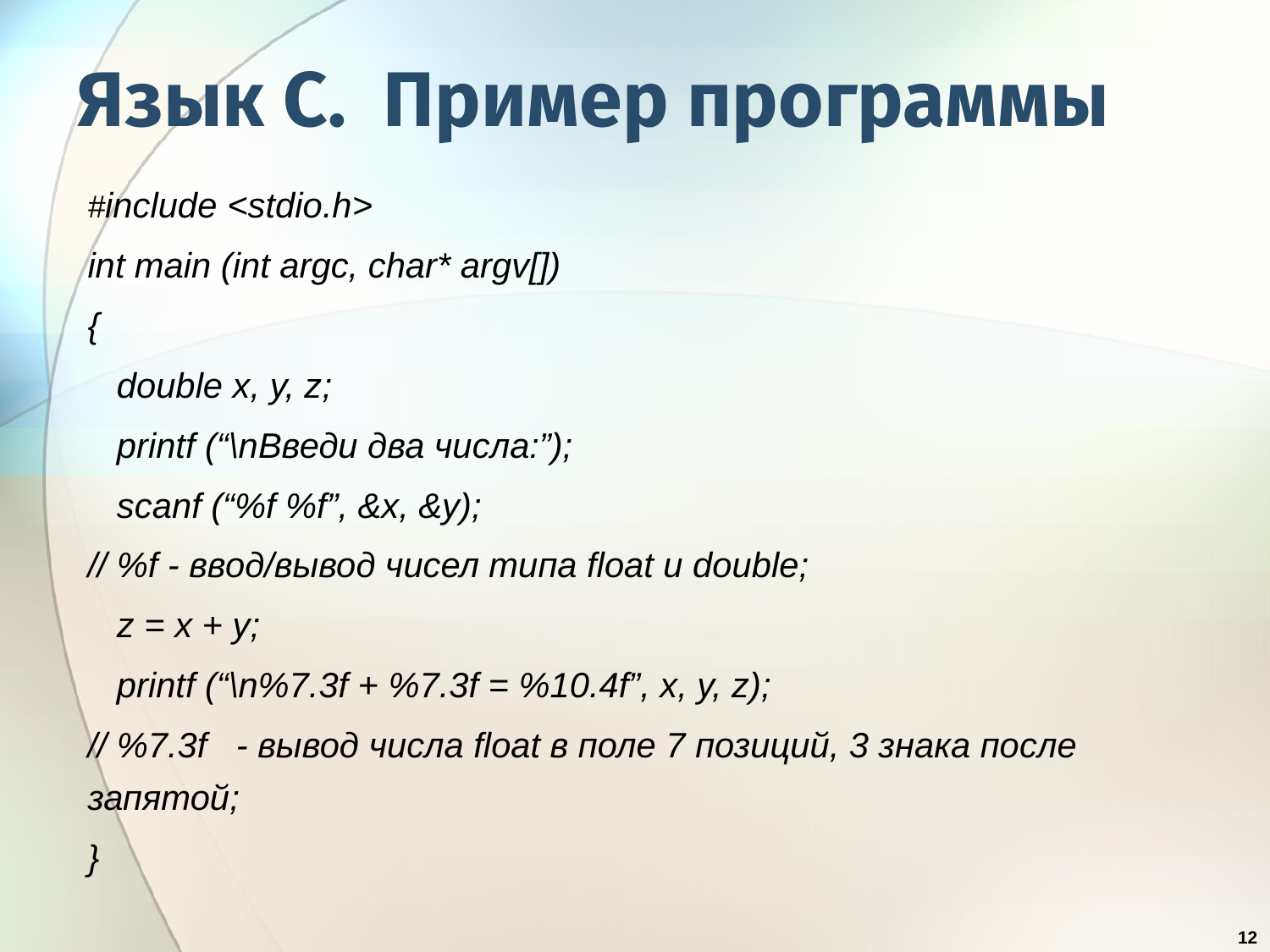

# Язык С.  Пример программы
#include <stdio.h>
int main (int argc, char* argv[])
{
   double x, y, z;
   printf (“\nВведи два числа:”);
   scanf (“%f %f”, &x, &y);
// %f - ввод/вывод чисел типа float и double;
   z = x + y;
   printf (“\n%7.3f + %7.3f = %10.4f”, x, y, z);
// %7.3f   - вывод числа float в поле 7 позиций, 3 знака после запятой;
}

12